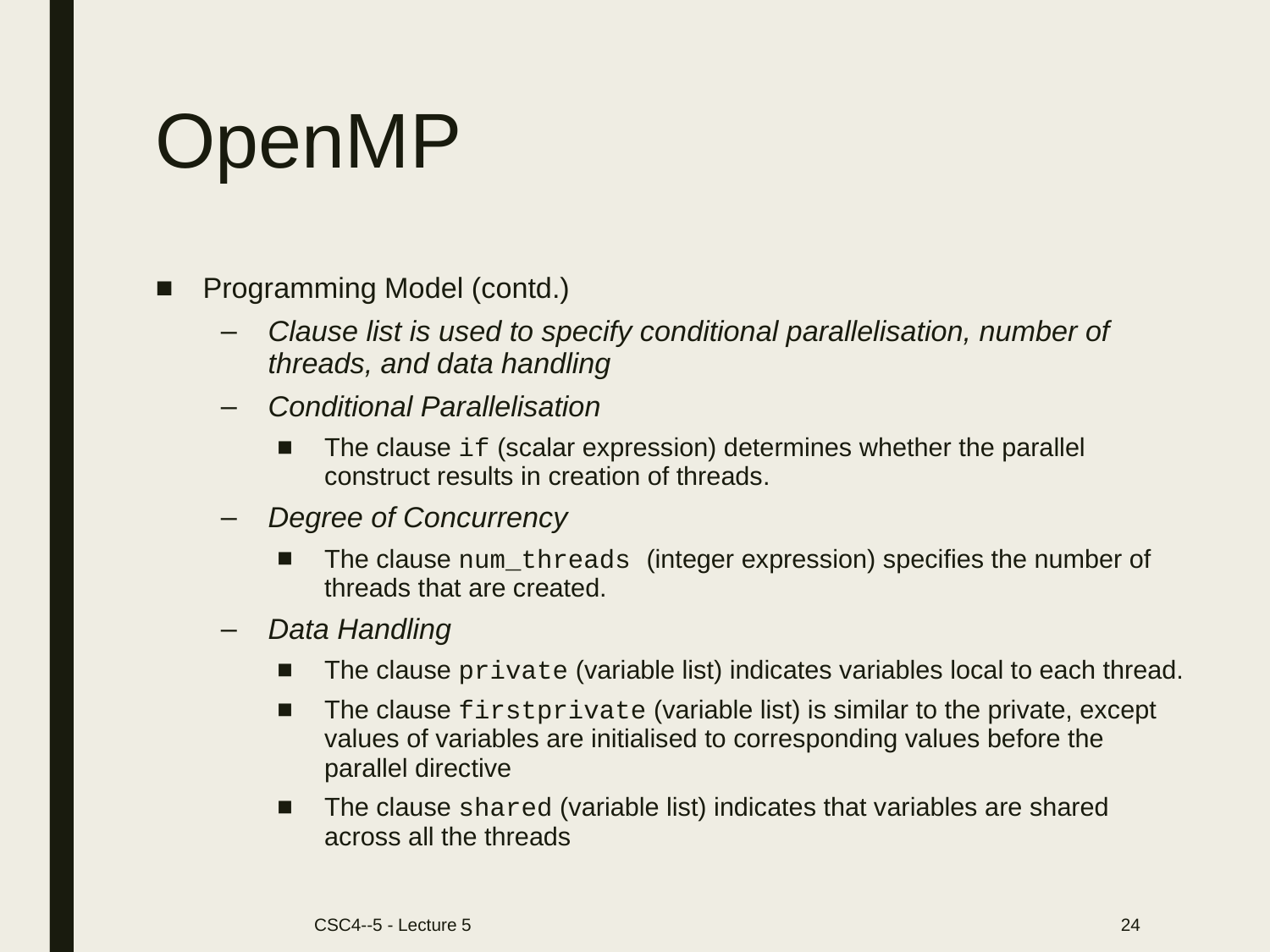

# OpenMP
Programming Model (contd.)
Clause list is used to specify conditional parallelisation, number of threads, and data handling
Conditional Parallelisation
The clause if (scalar expression) determines whether the parallel construct results in creation of threads.
Degree of Concurrency
The clause num_threads (integer expression) specifies the number of threads that are created.
Data Handling
The clause private (variable list) indicates variables local to each thread.
The clause firstprivate (variable list) is similar to the private, except values of variables are initialised to corresponding values before the parallel directive
The clause shared (variable list) indicates that variables are shared across all the threads

CSC4--5 - Lecture 5
24